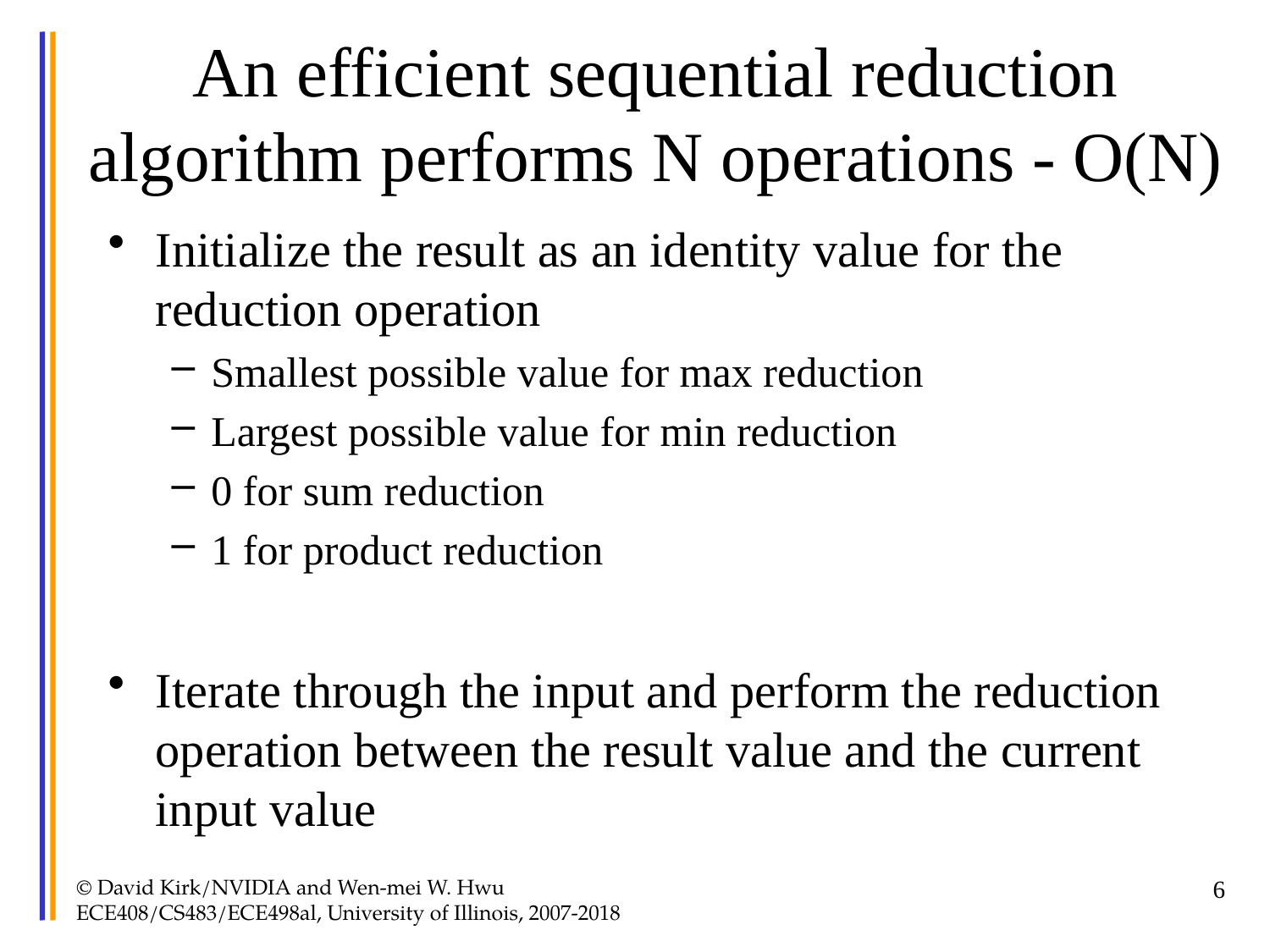

# An efficient sequential reduction algorithm performs N operations - O(N)
Initialize the result as an identity value for the reduction operation
Smallest possible value for max reduction
Largest possible value for min reduction
0 for sum reduction
1 for product reduction

Iterate through the input and perform the reduction operation between the result value and the current input value
© David Kirk/NVIDIA and Wen-mei W. Hwu  ECE408/CS483/ECE498al, University of Illinois, 2007-2018
6